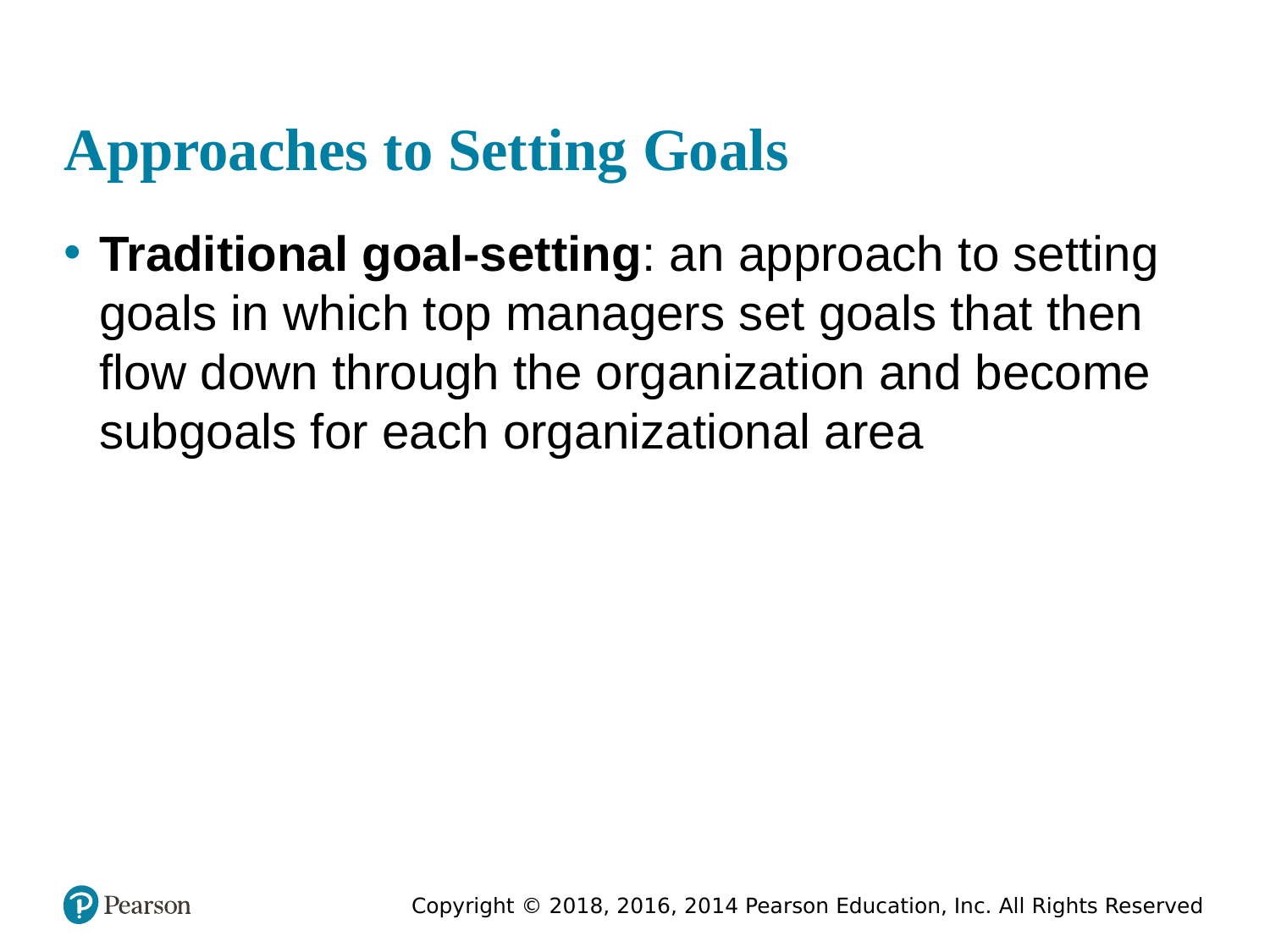

# Approaches to Setting Goals
Traditional goal-setting: an approach to setting goals in which top managers set goals that then flow down through the organization and become subgoals for each organizational area